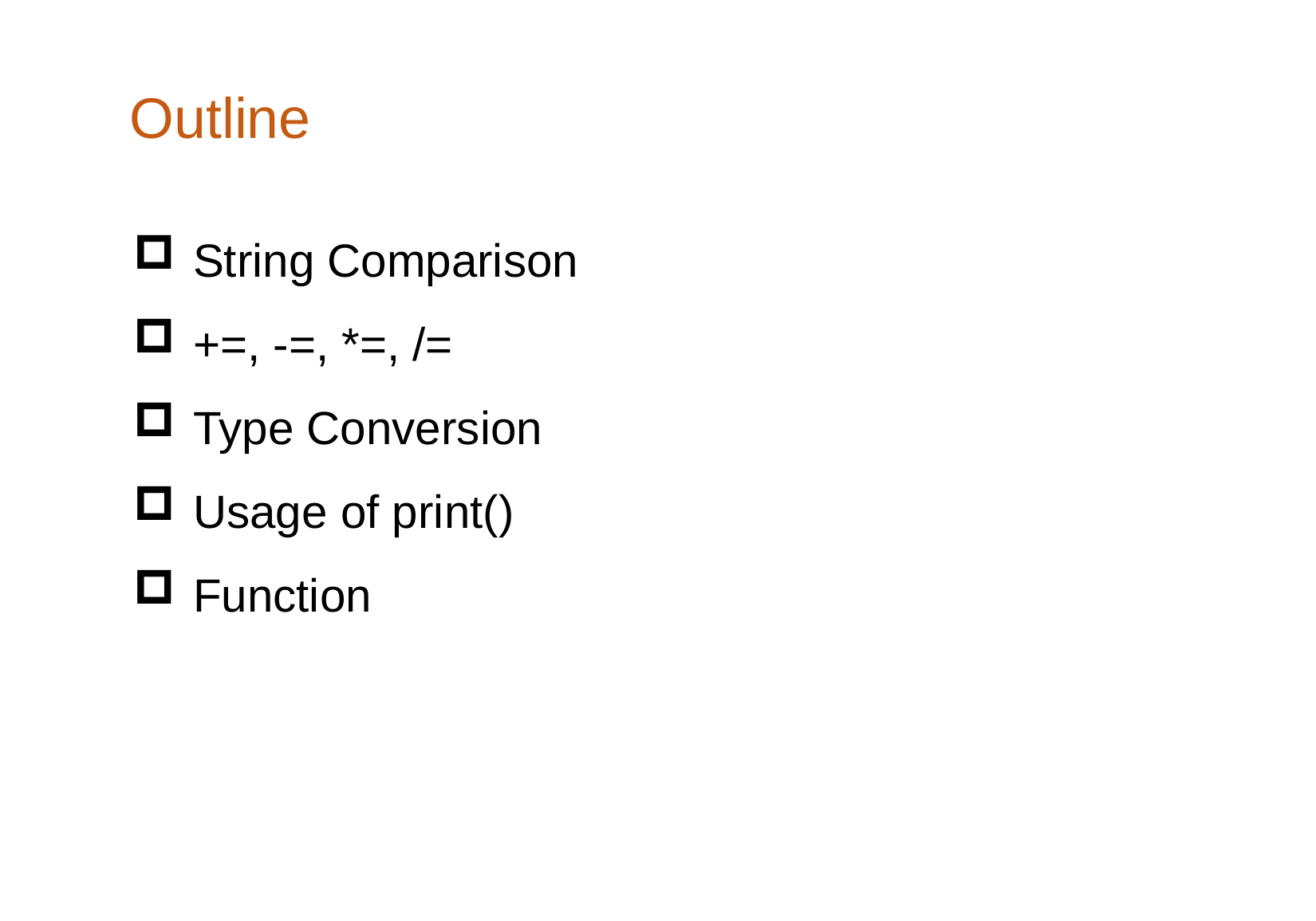

Outline
String Comparison
+=, -=, *=, /=
Type Conversion
Usage of print()
Function